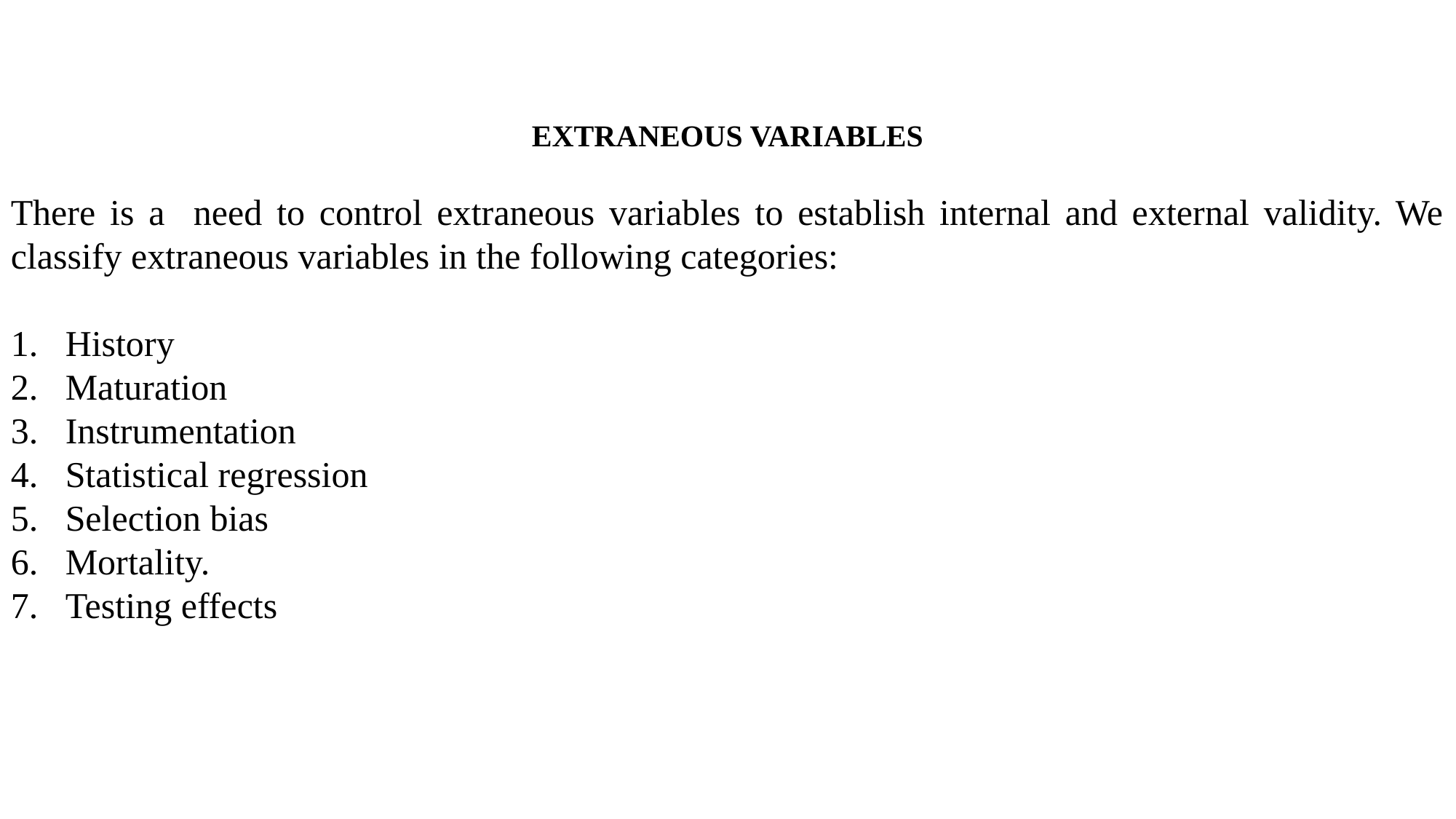

EXTRANEOUS VARIABLES

There is a  need to control extraneous variables to establish internal and external validity. We classify extraneous variables in the following categories:

History
Maturation
Instrumentation
Statistical regression
Selection bias
Mortality.
Testing effects